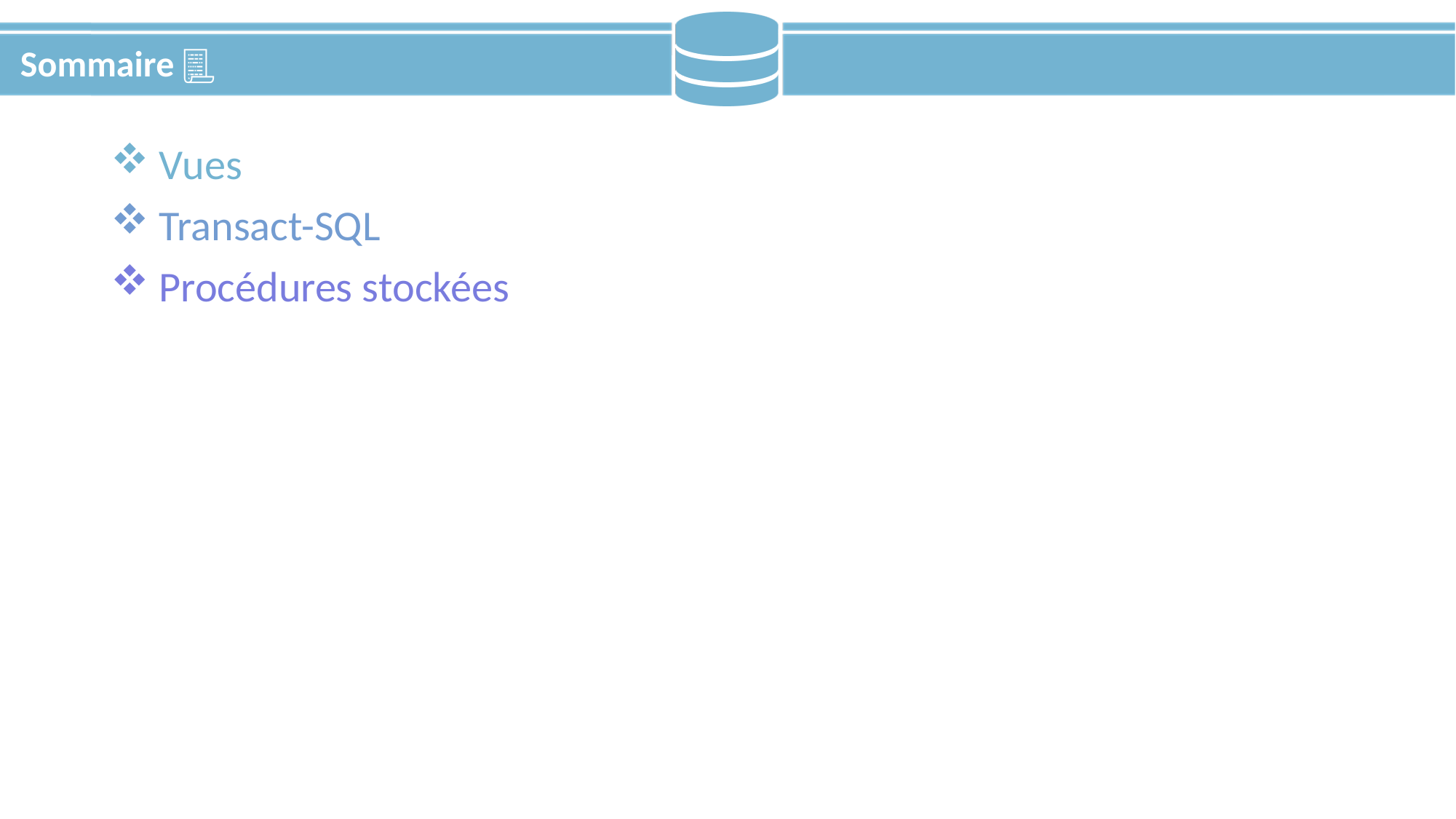

# Sommaire 📃
 Vues
 Transact-SQL
 Procédures stockées